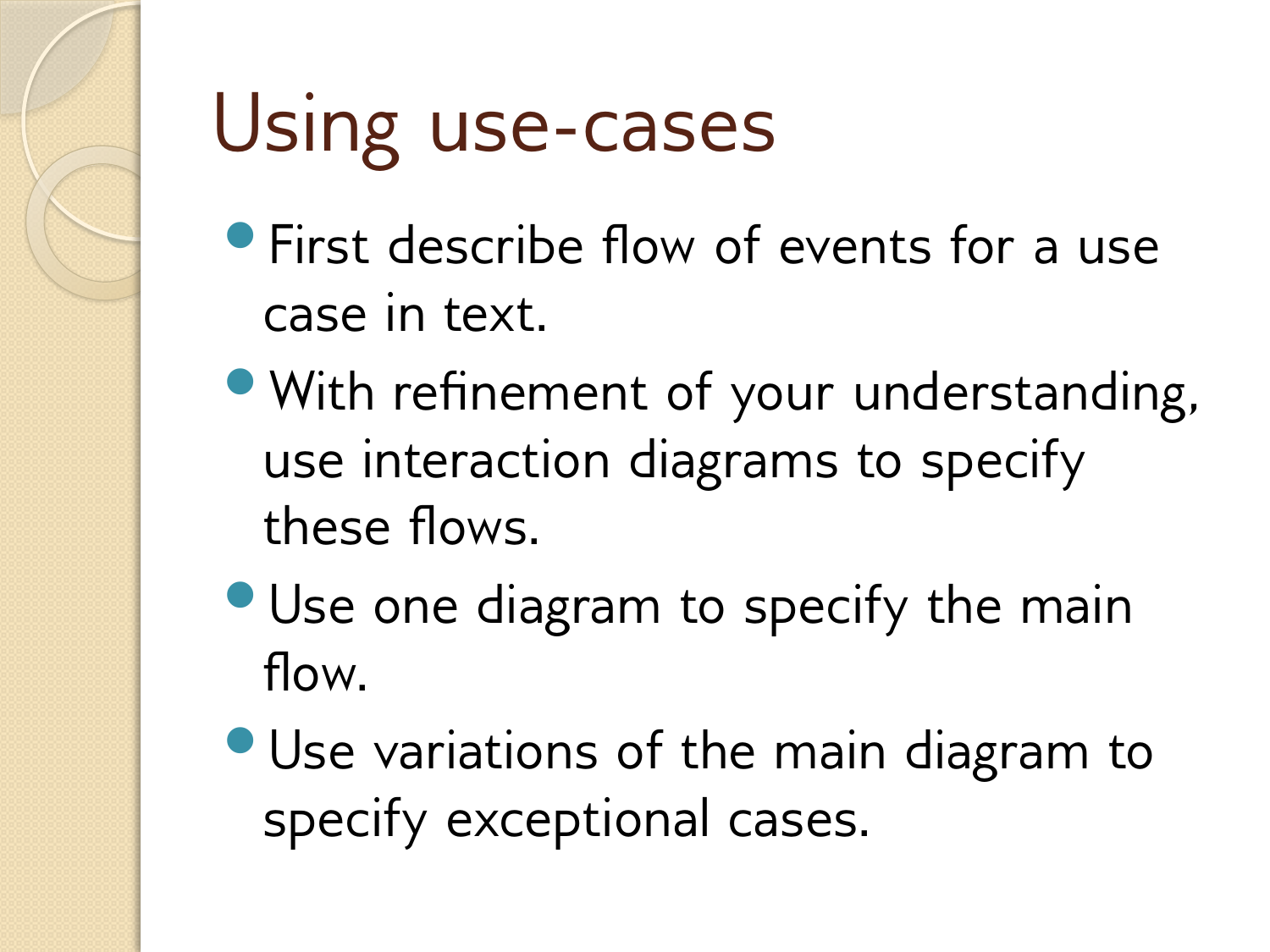

# Using use-cases
First describe flow of events for a use case in text.
With refinement of your understanding, use interaction diagrams to specify these flows.
Use one diagram to specify the main flow.
Use variations of the main diagram to specify exceptional cases.